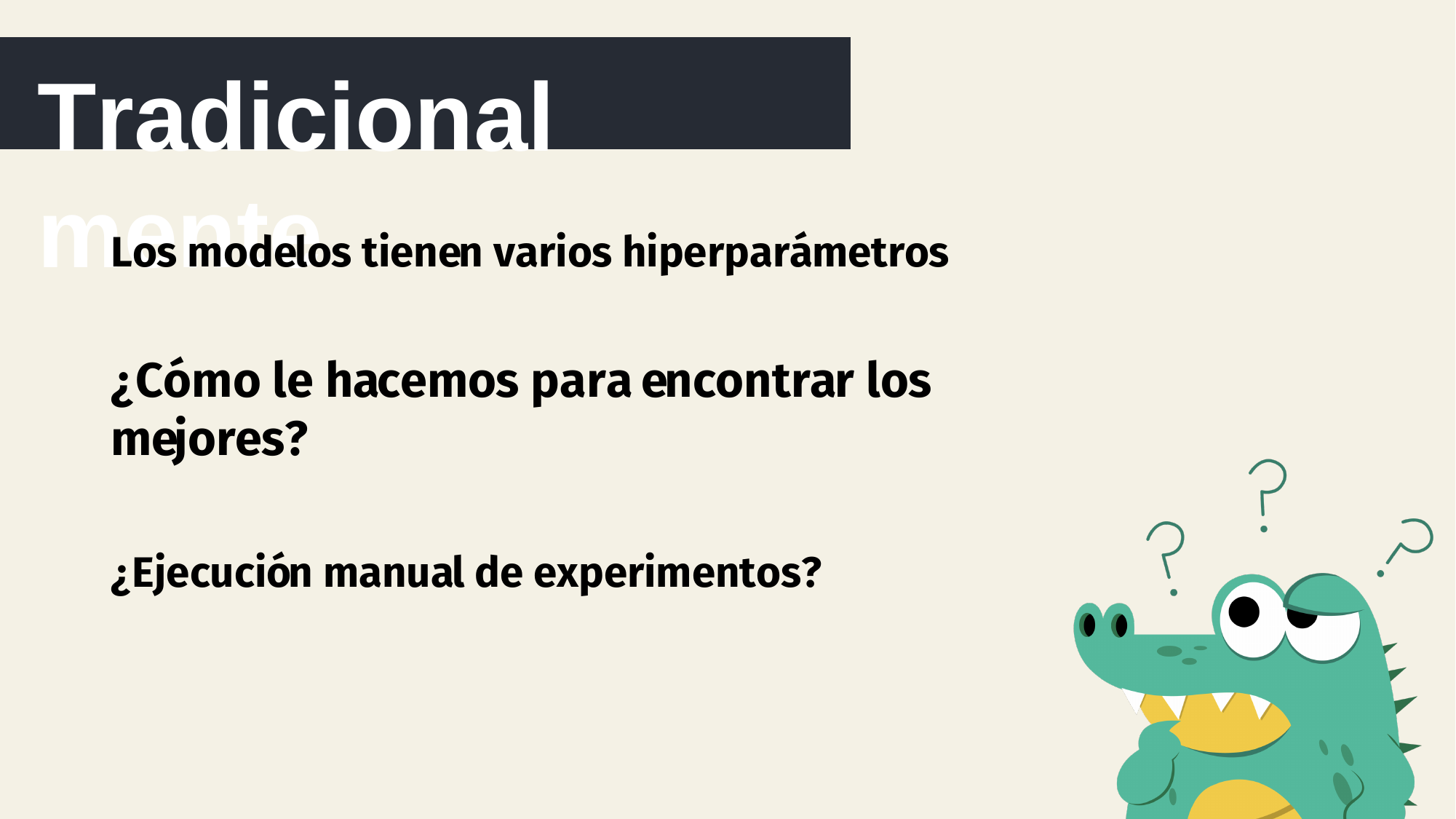

Tradicionalmente
Los modelos tienen varios hiperparámetros

¿Cómo le hacemos para encontrar los mejores?

¿Ejecución manual de experimentos?